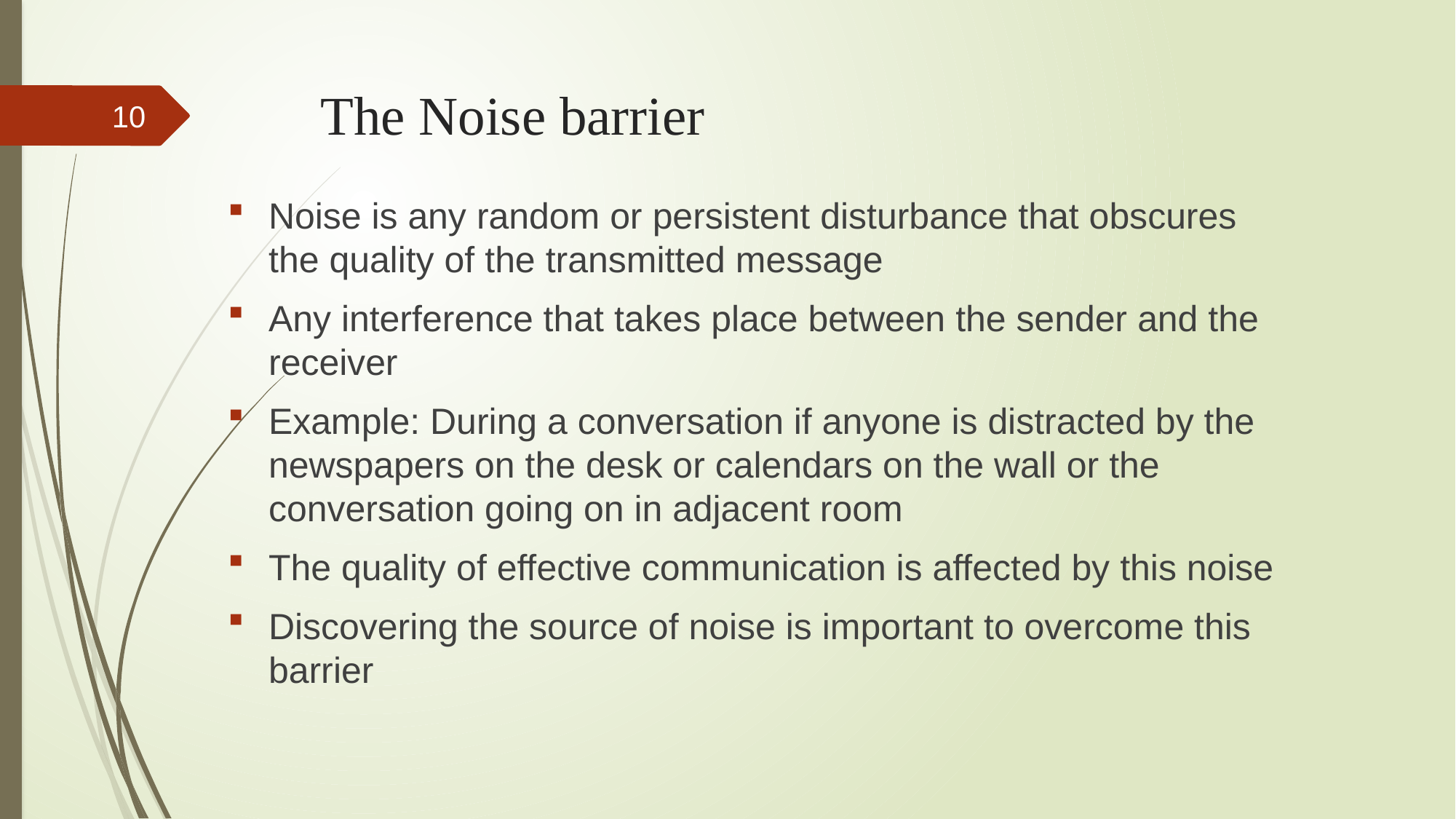

# The Noise barrier
10
Noise is any random or persistent disturbance that obscures the quality of the transmitted message
Any interference that takes place between the sender and the receiver
Example: During a conversation if anyone is distracted by the newspapers on the desk or calendars on the wall or the conversation going on in adjacent room
The quality of effective communication is affected by this noise
Discovering the source of noise is important to overcome this barrier